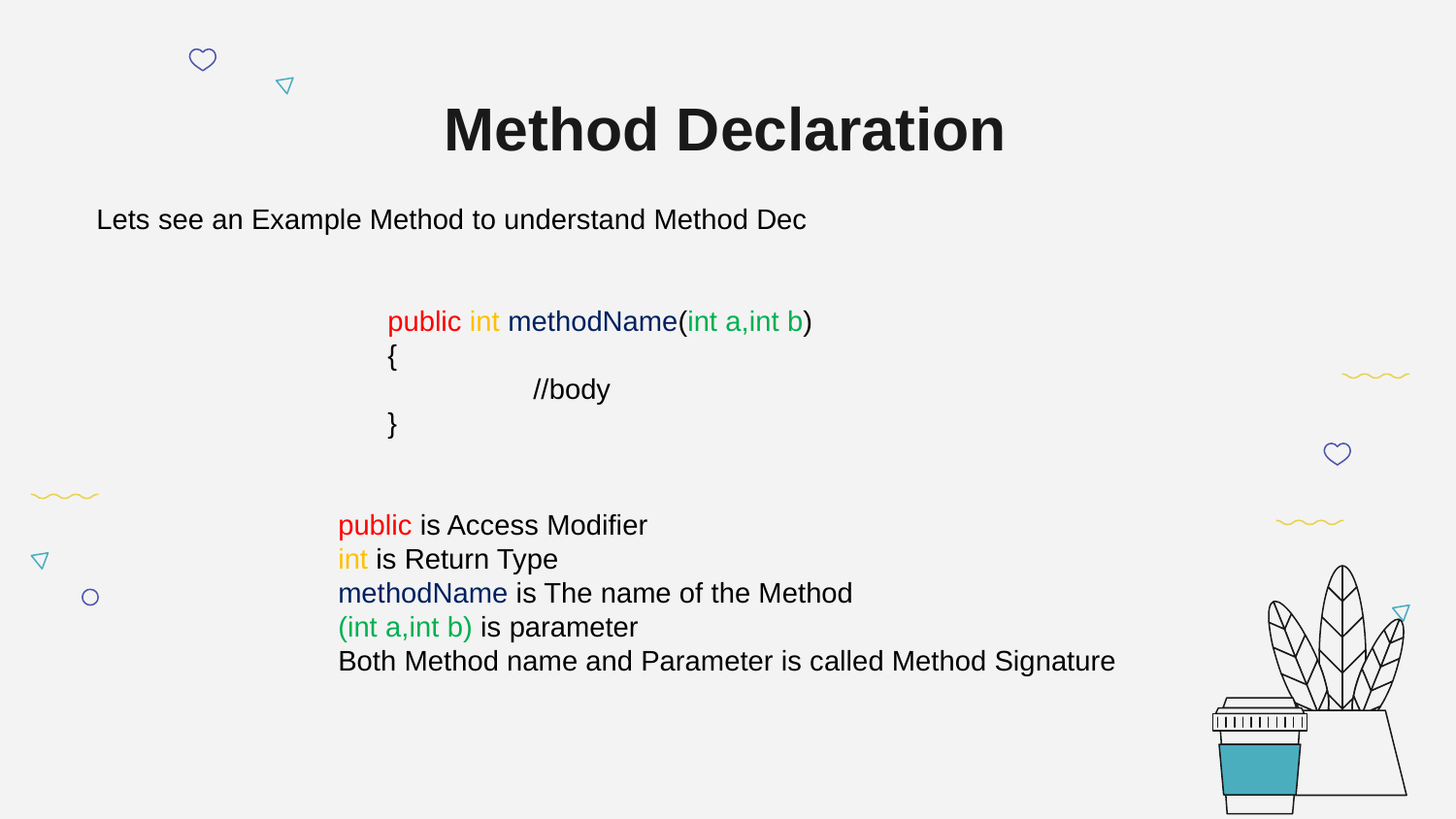

# Method Declaration
Lets see an Example Method to understand Method Dec

		public int methodName(int a,int b)
		{
			//body
		}

	            public is Access Modifier
	            int is Return Type
	            methodName is The name of the Method
	            (int a,int b) is parameter
	            Both Method name and Parameter is called Method Signature